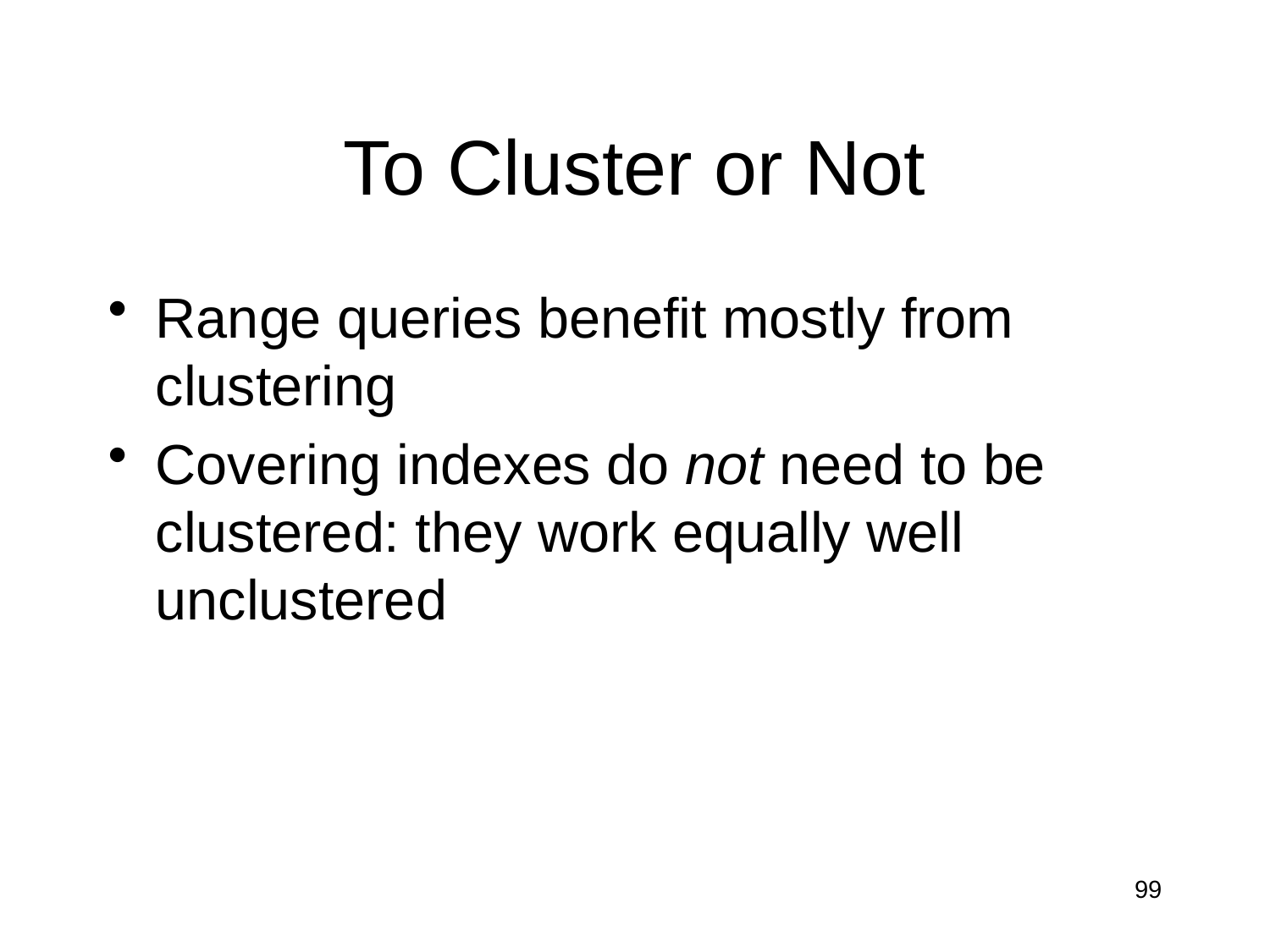

# To Cluster or Not
Range queries benefit mostly from clustering
Covering indexes do not need to be clustered: they work equally well unclustered

99